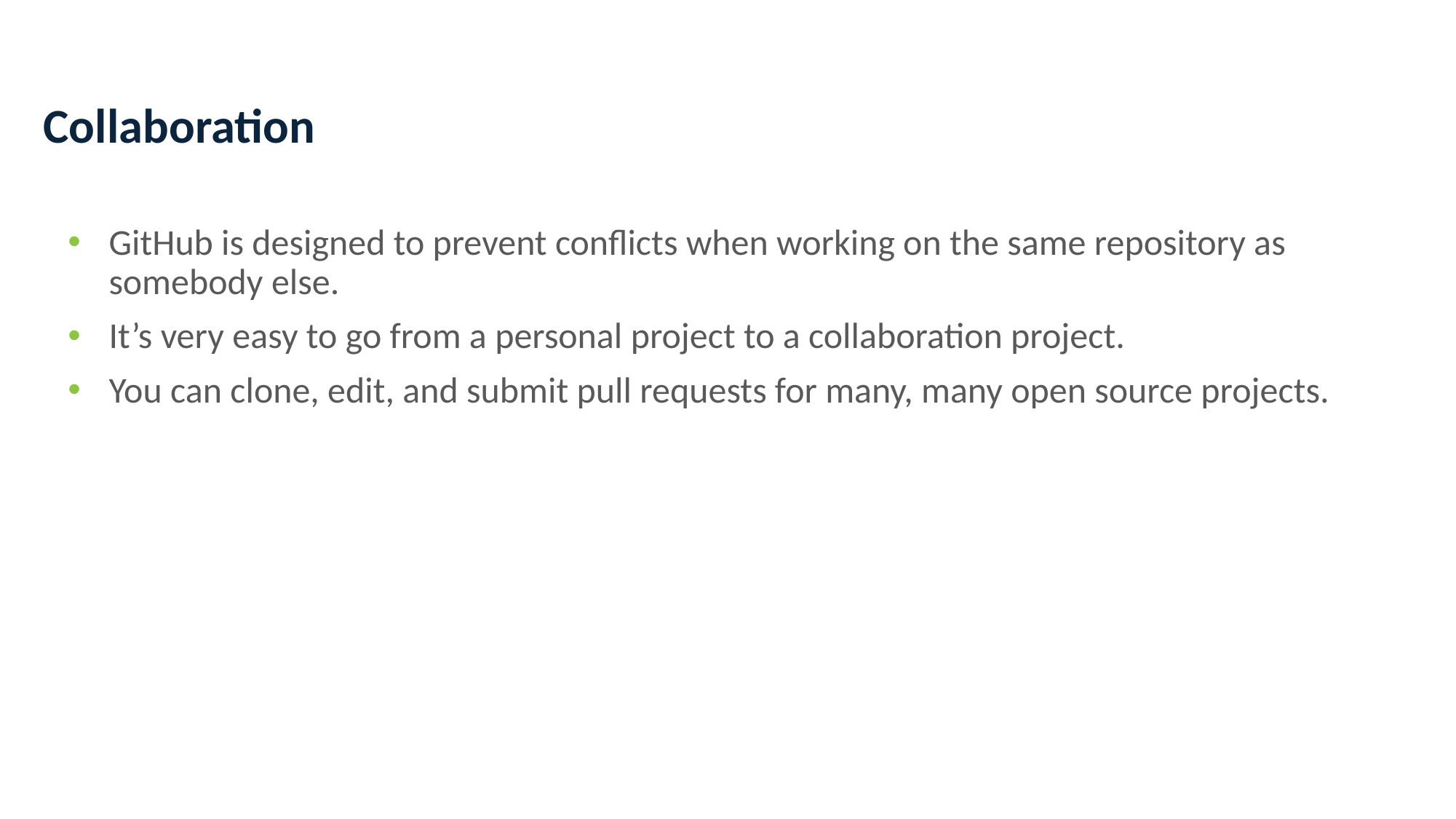

# Collaboration
GitHub is designed to prevent conflicts when working on the same repository as somebody else.
It’s very easy to go from a personal project to a collaboration project.
You can clone, edit, and submit pull requests for many, many open source projects.